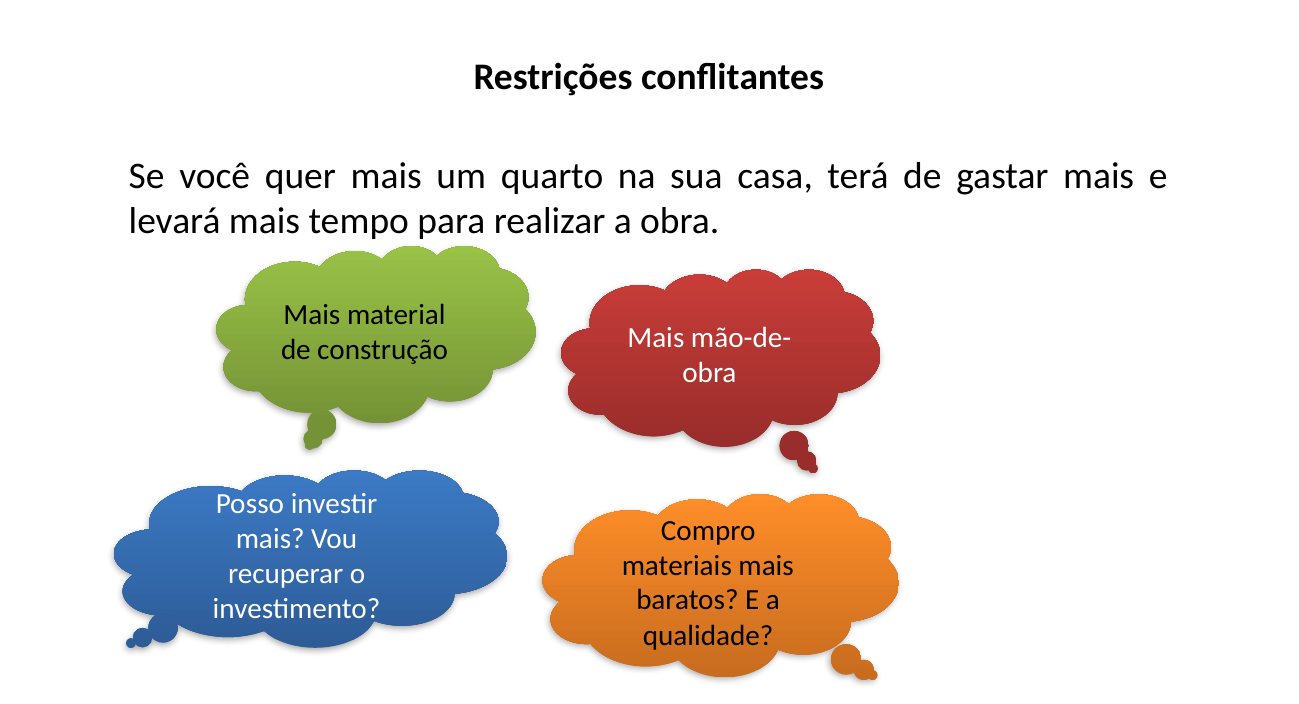

Restrições conflitantes
Se você quer mais um quarto na sua casa, terá de gastar mais e levará mais tempo para realizar a obra.
Mais material de construção
Mais mão-de-obra
Posso investir mais? Vou recuperar o investimento?
Compro materiais mais baratos? E a qualidade?